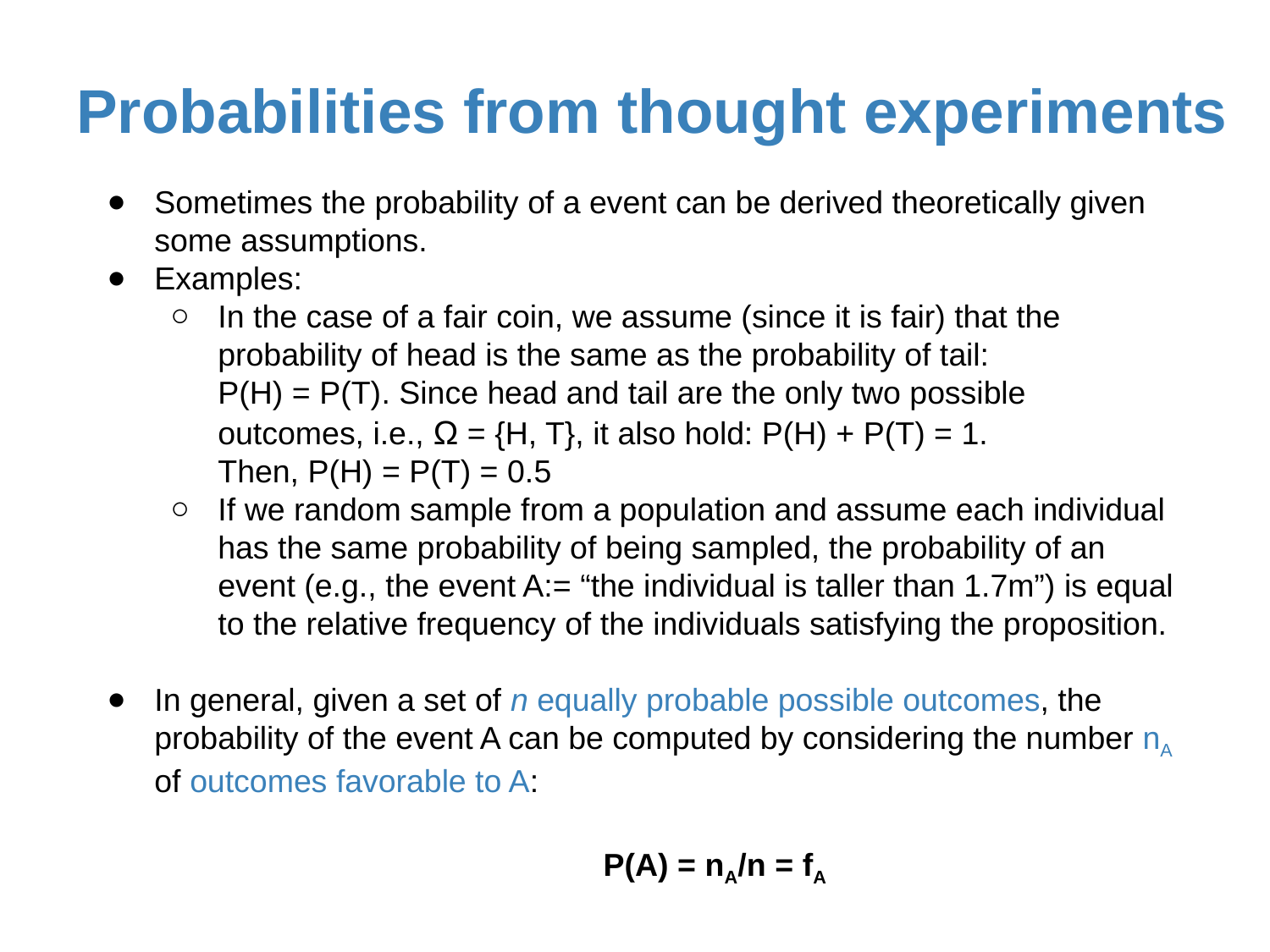

# Probabilities from thought experiments
Sometimes the probability of a event can be derived theoretically given some assumptions.
Examples:
In the case of a fair coin, we assume (since it is fair) that the probability of head is the same as the probability of tail:
P(H) = P(T). Since head and tail are the only two possible outcomes, i.e., Ω = {H, T}, it also hold: P(H) + P(T) = 1.
Then, P(H) = P(T) = 0.5
If we random sample from a population and assume each individual has the same probability of being sampled, the probability of an event (e.g., the event A:= “the individual is taller than 1.7m”) is equal to the relative frequency of the individuals satisfying the proposition.

In general, given a set of n equally probable possible outcomes, the probability of the event A can be computed by considering the number nA of outcomes favorable to A:

P(A) = nA/n = fA